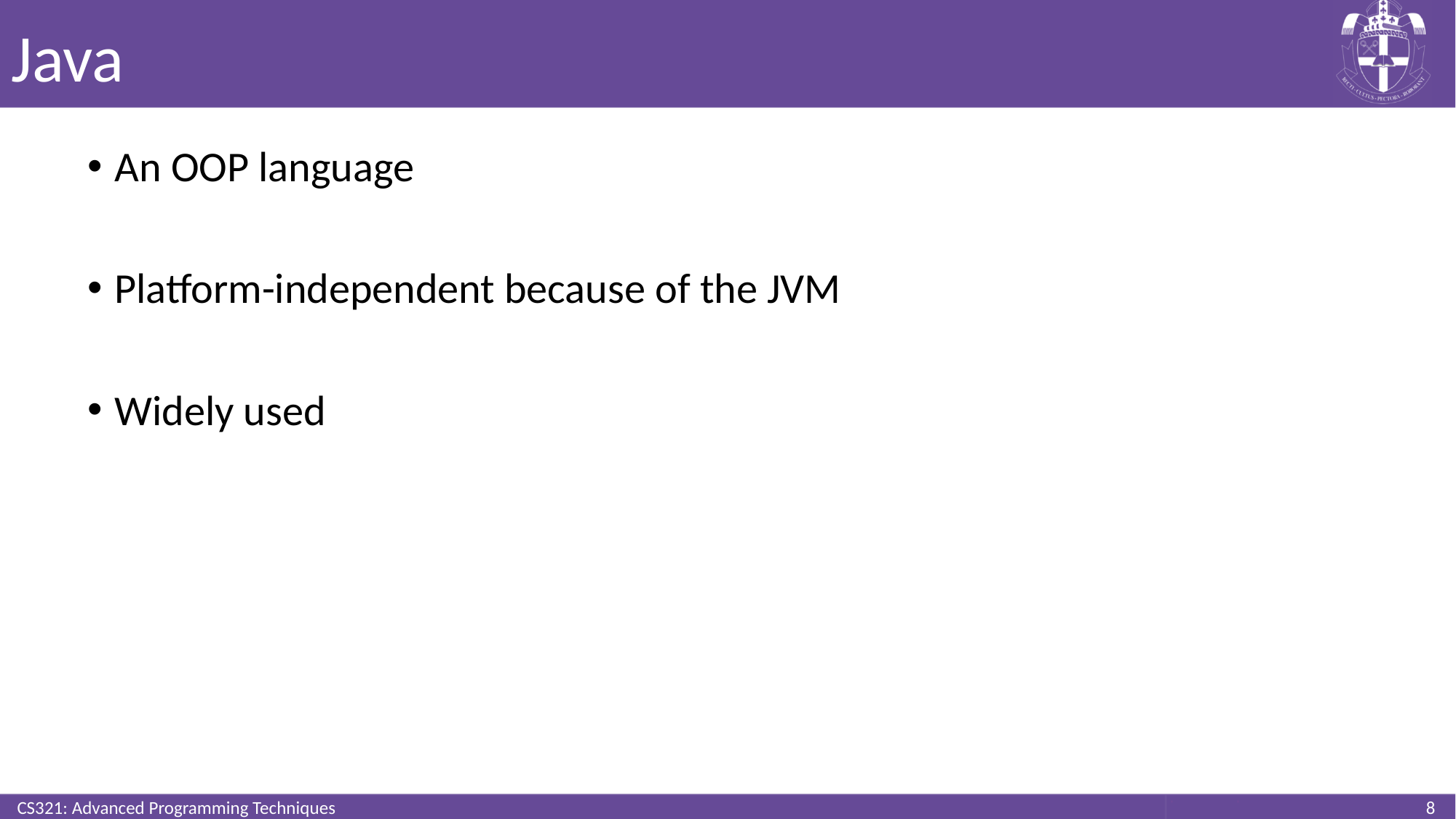

# Java
An OOP language

Platform-independent because of the JVM

Widely used

CS321: Advanced Programming Techniques
8